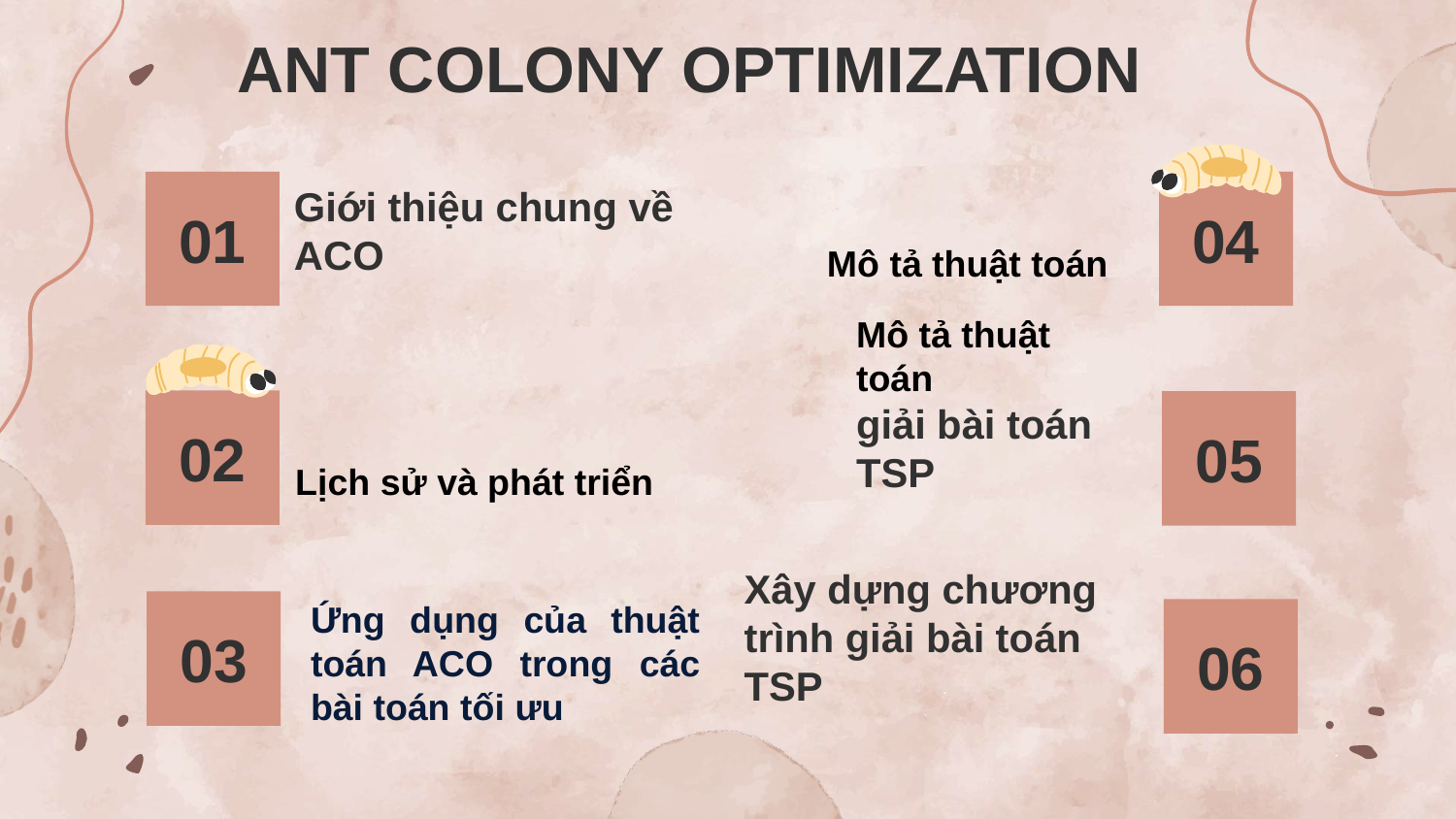

# ANT COLONY OPTIMIZATION

Giới thiệu chung về ACO
01
04
Mô tả thuật toán

02
05
Mô tả thuật toán
giải bài toán TSP

Lịch sử và phát triển

Ứng dụng của thuật toán ACO trong các bài toán tối ưu
03
Xây dựng chương trình giải bài toán TSP
06